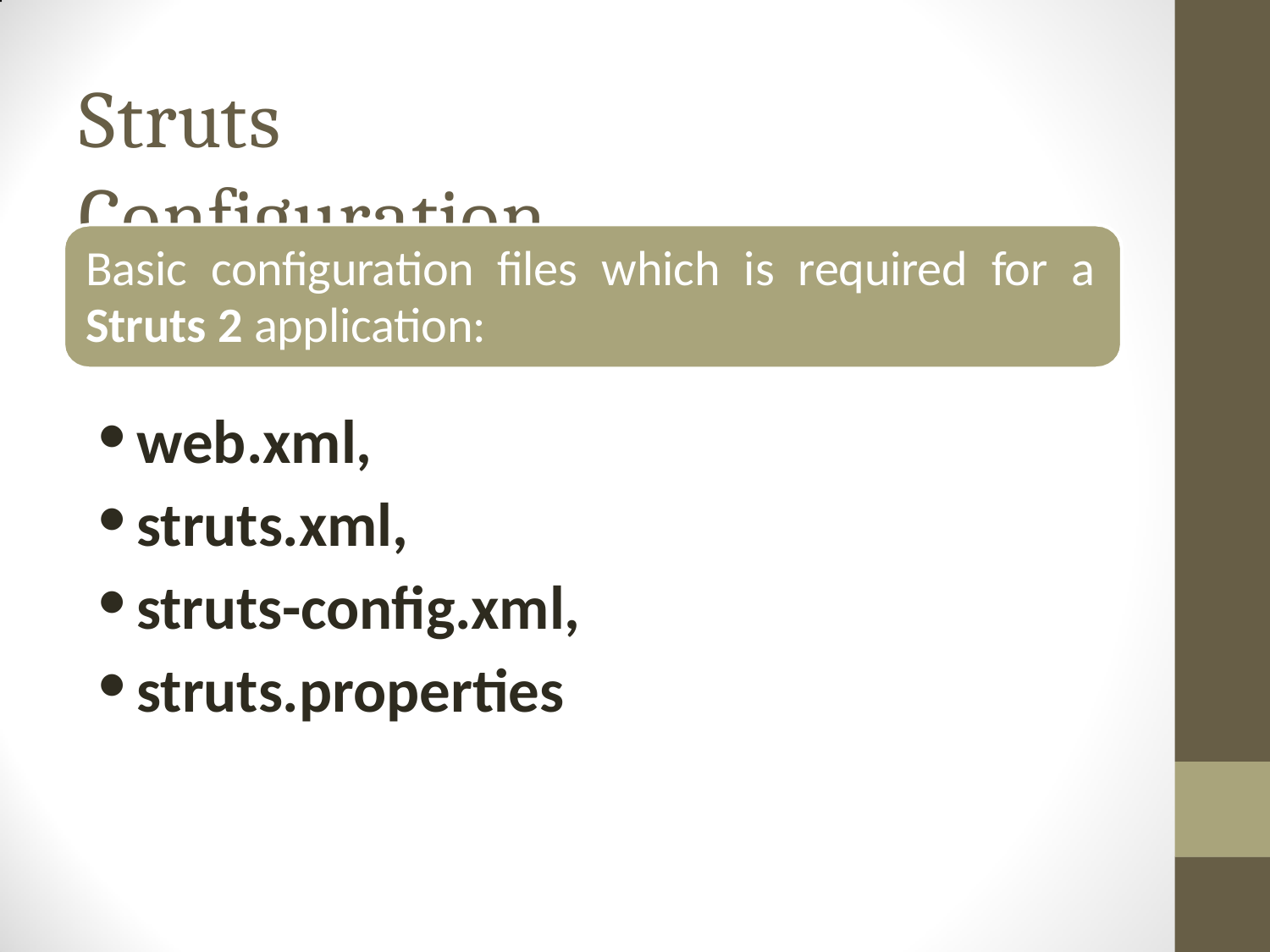

# Struts Configuration

Basic configuration files which is required for a Struts 2 application:

web.xml,
struts.xml,
struts-config.xml,
struts.properties